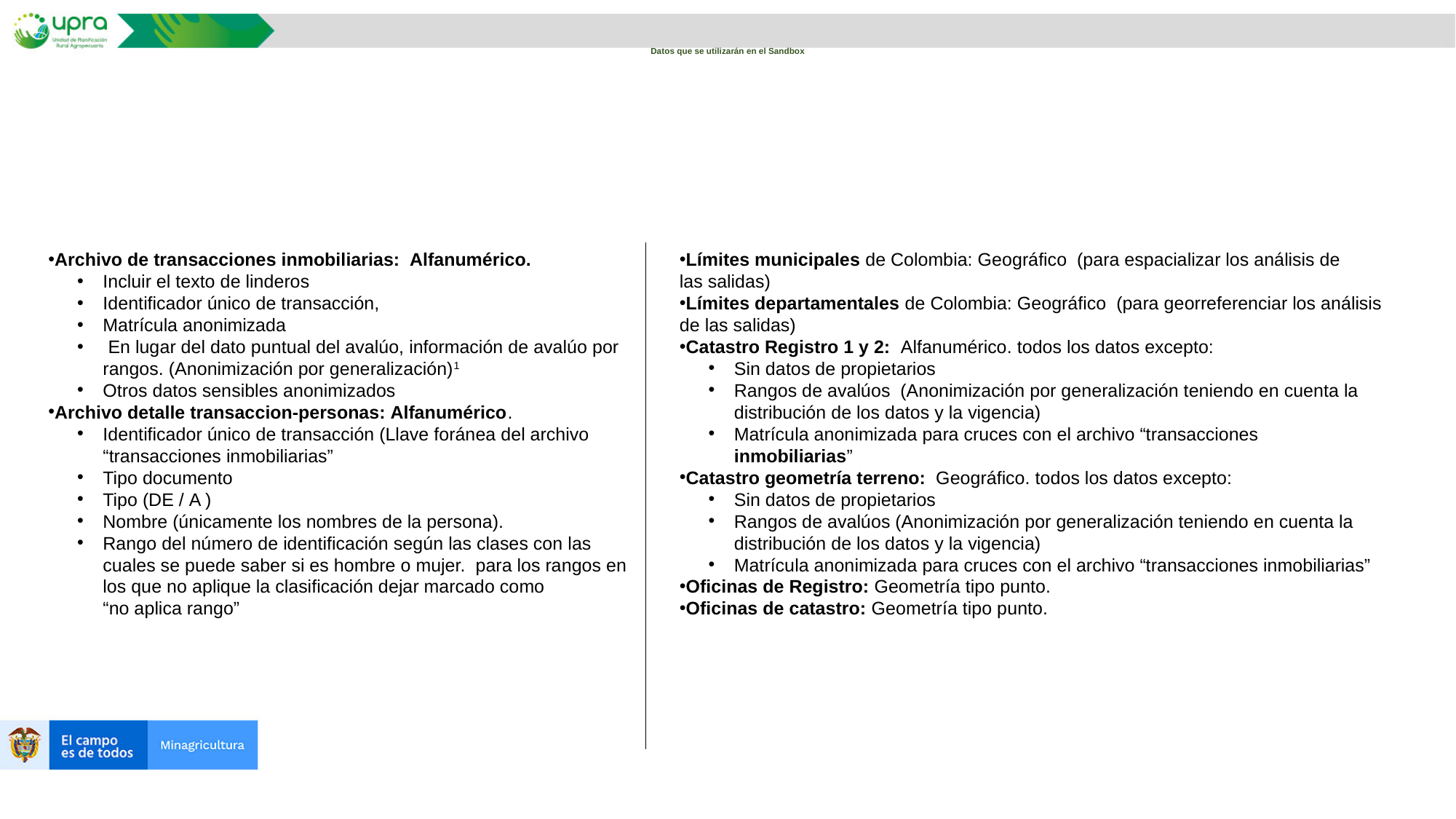

# Datos que se utilizarán en el Sandbox
Archivo de transacciones inmobiliarias:  Alfanumérico.
Incluir el texto de linderos
Identificador único de transacción,
Matrícula anonimizada
 En lugar del dato puntual del avalúo, información de avalúo por rangos. (Anonimización por generalización)1
Otros datos sensibles anonimizados
Archivo detalle transaccion-personas: Alfanumérico.
Identificador único de transacción (Llave foránea del archivo “transacciones inmobiliarias”
Tipo documento
Tipo (DE / A )
Nombre (únicamente los nombres de la persona).
Rango del número de identificación según las clases con las cuales se puede saber si es hombre o mujer.  para los rangos en los que no aplique la clasificación dejar marcado como “no aplica rango”
Límites municipales de Colombia: Geográfico  (para espacializar los análisis de las salidas)
Límites departamentales de Colombia: Geográfico  (para georreferenciar los análisis de las salidas)
Catastro Registro 1 y 2:  Alfanumérico. todos los datos excepto:
Sin datos de propietarios
Rangos de avalúos  (Anonimización por generalización teniendo en cuenta la distribución de los datos y la vigencia)
Matrícula anonimizada para cruces con el archivo “transacciones inmobiliarias”
Catastro geometría terreno:  Geográfico. todos los datos excepto:
Sin datos de propietarios
Rangos de avalúos (Anonimización por generalización teniendo en cuenta la distribución de los datos y la vigencia)
Matrícula anonimizada para cruces con el archivo “transacciones inmobiliarias”
Oficinas de Registro: Geometría tipo punto.
Oficinas de catastro: Geometría tipo punto.